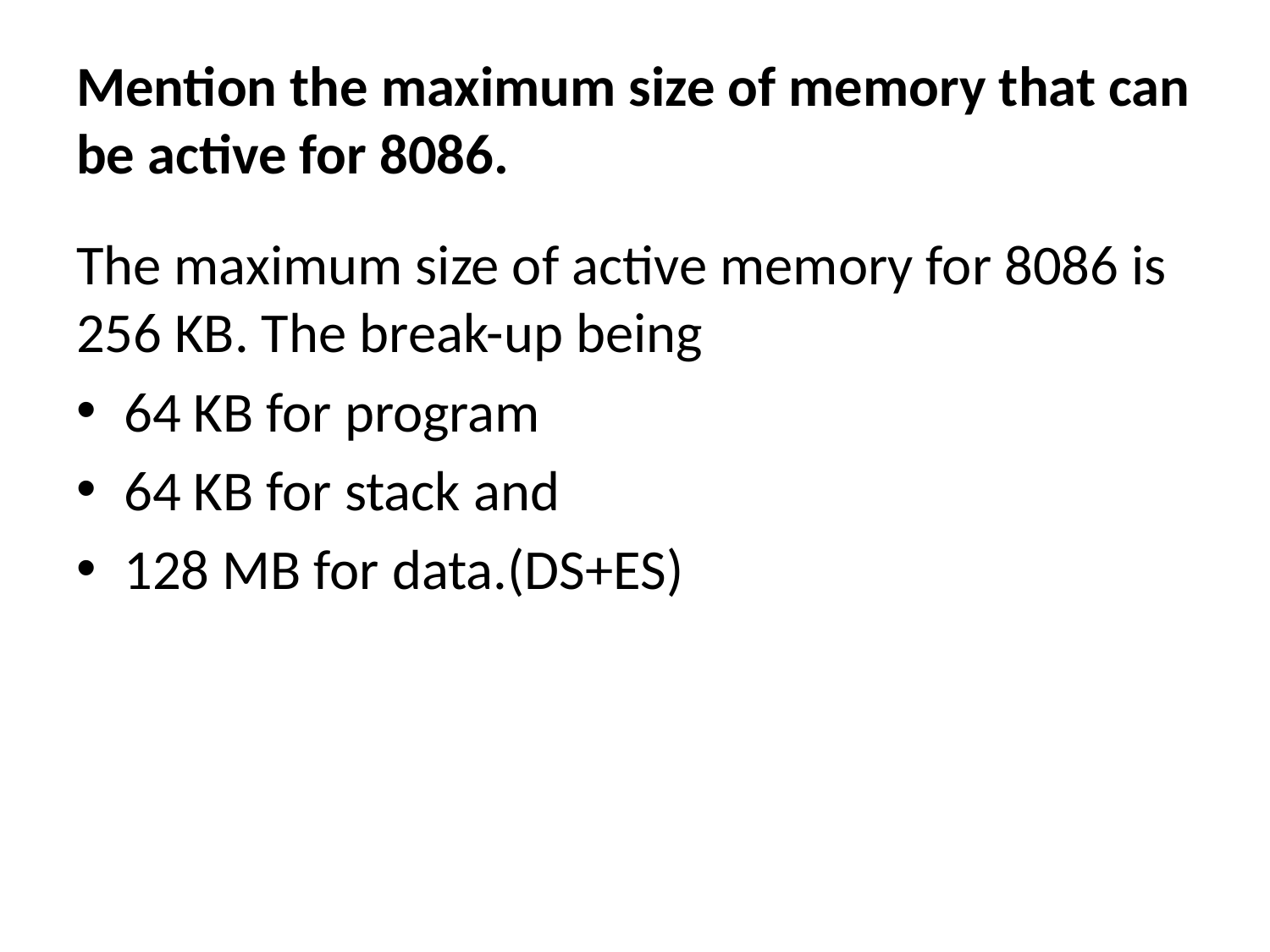

# Mention the maximum size of memory that can be active for 8086.
The maximum size of active memory for 8086 is 256 KB. The break-up being
64 KB for program
64 KB for stack and
128 MB for data.(DS+ES)